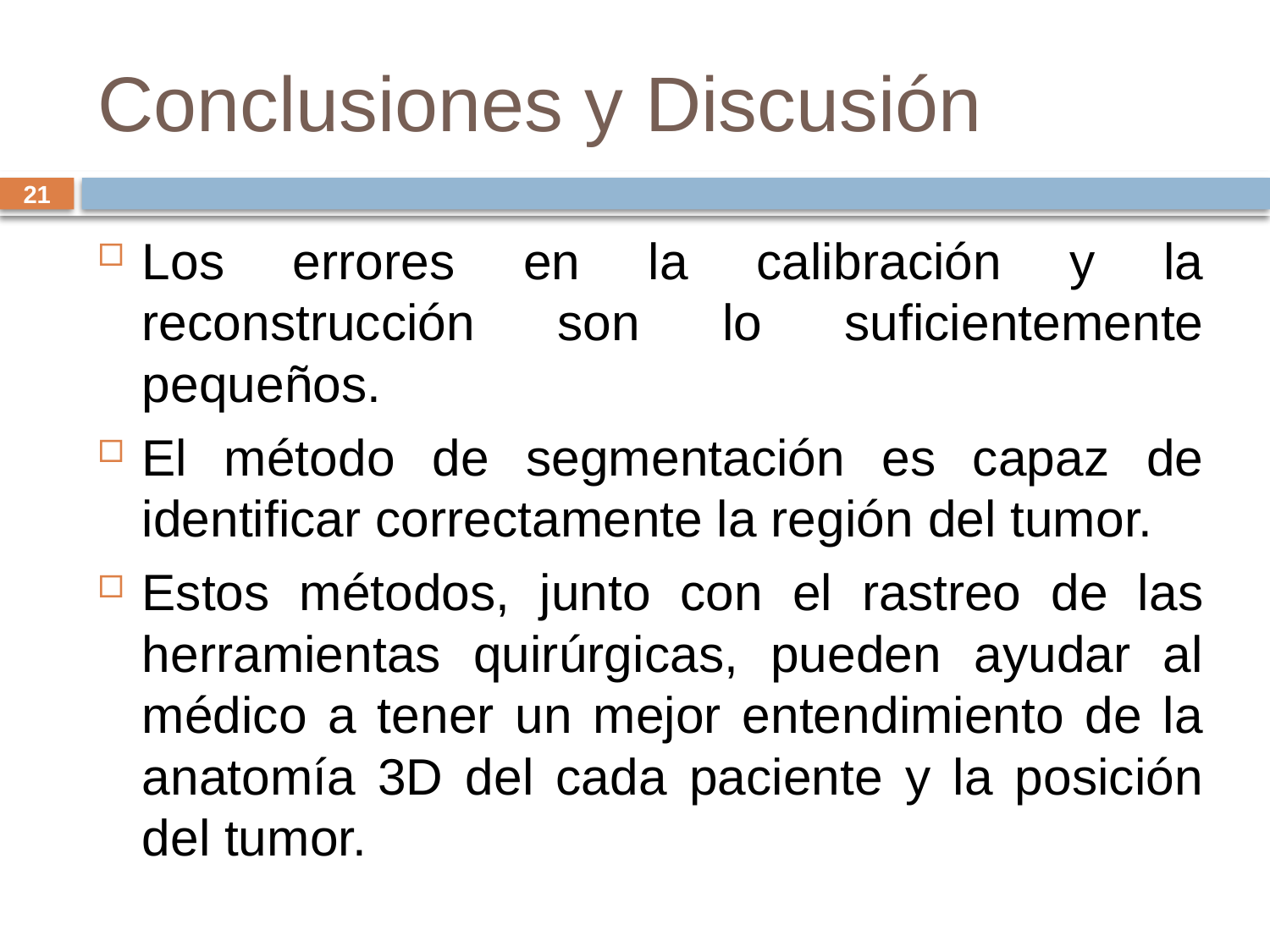

# Conclusiones y Discusión
21
Los errores en la calibración y la reconstrucción son lo suficientemente pequeños.
El método de segmentación es capaz de identificar correctamente la región del tumor.
Estos métodos, junto con el rastreo de las herramientas quirúrgicas, pueden ayudar al médico a tener un mejor entendimiento de la anatomía 3D del cada paciente y la posición del tumor.